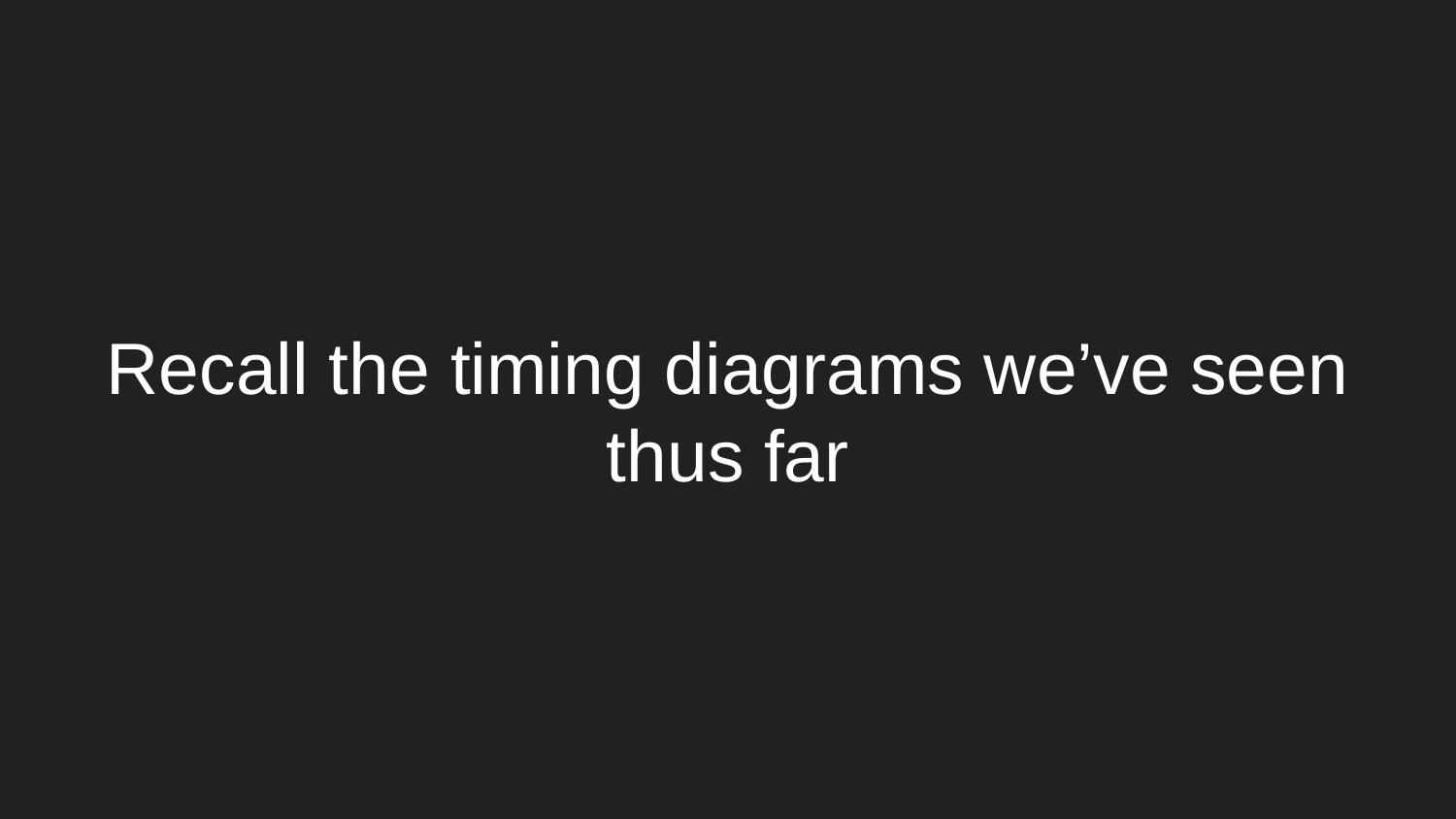

# Recall the timing diagrams we’ve seen thus far